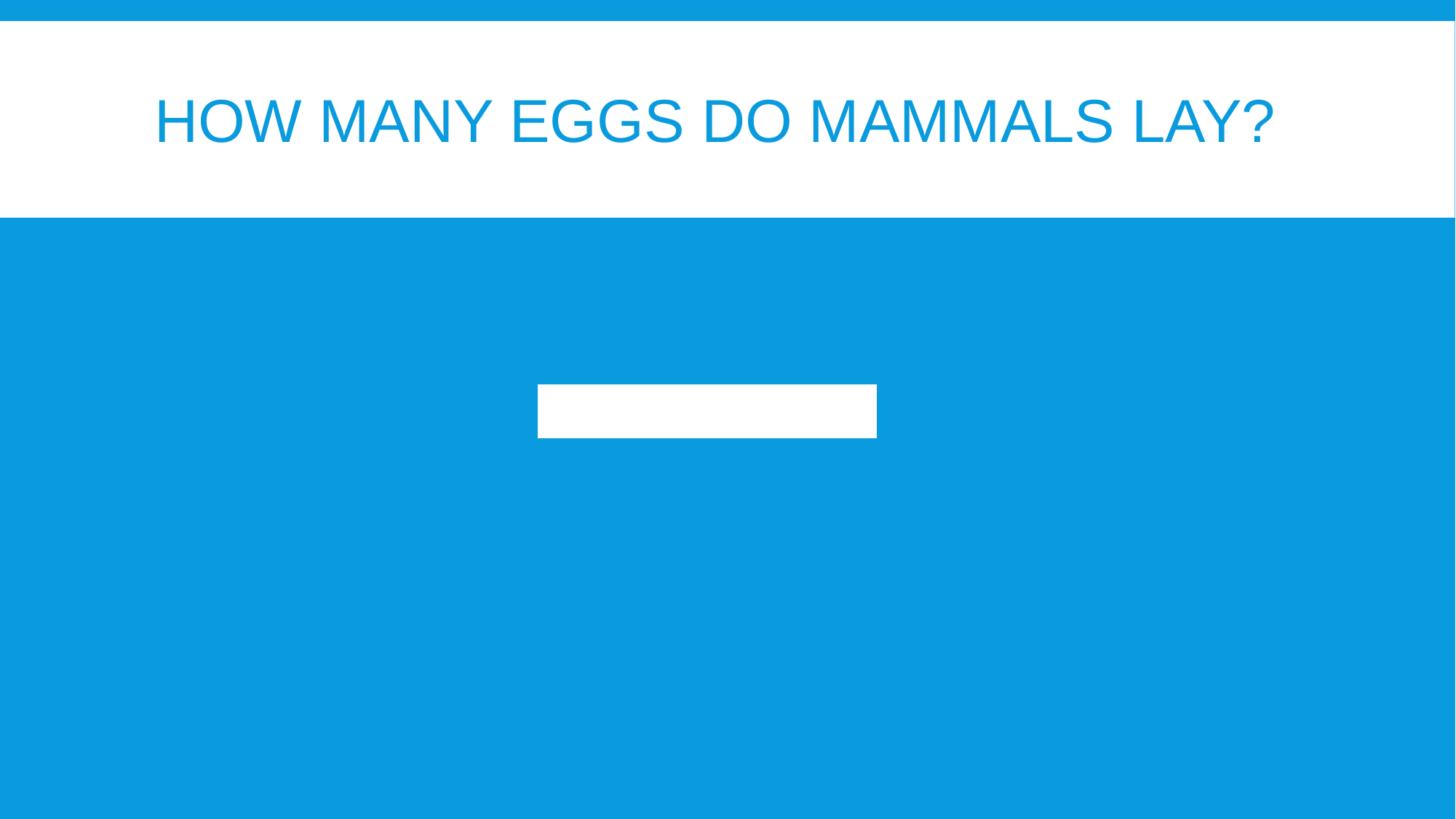

# HOW MANY EGGS DO MAMMALS LAY?